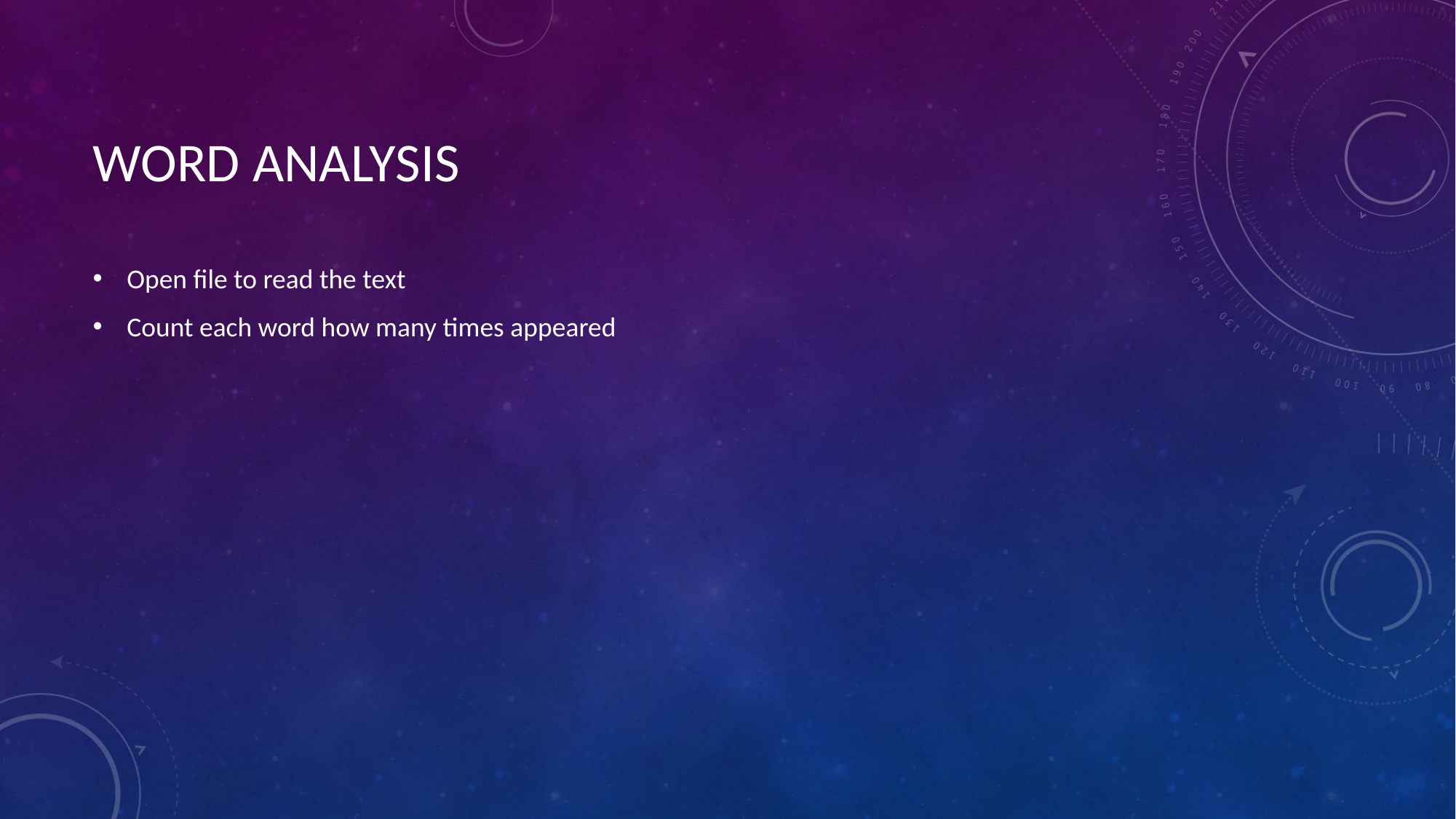

# Word analysis
Open file to read the text
Count each word how many times appeared